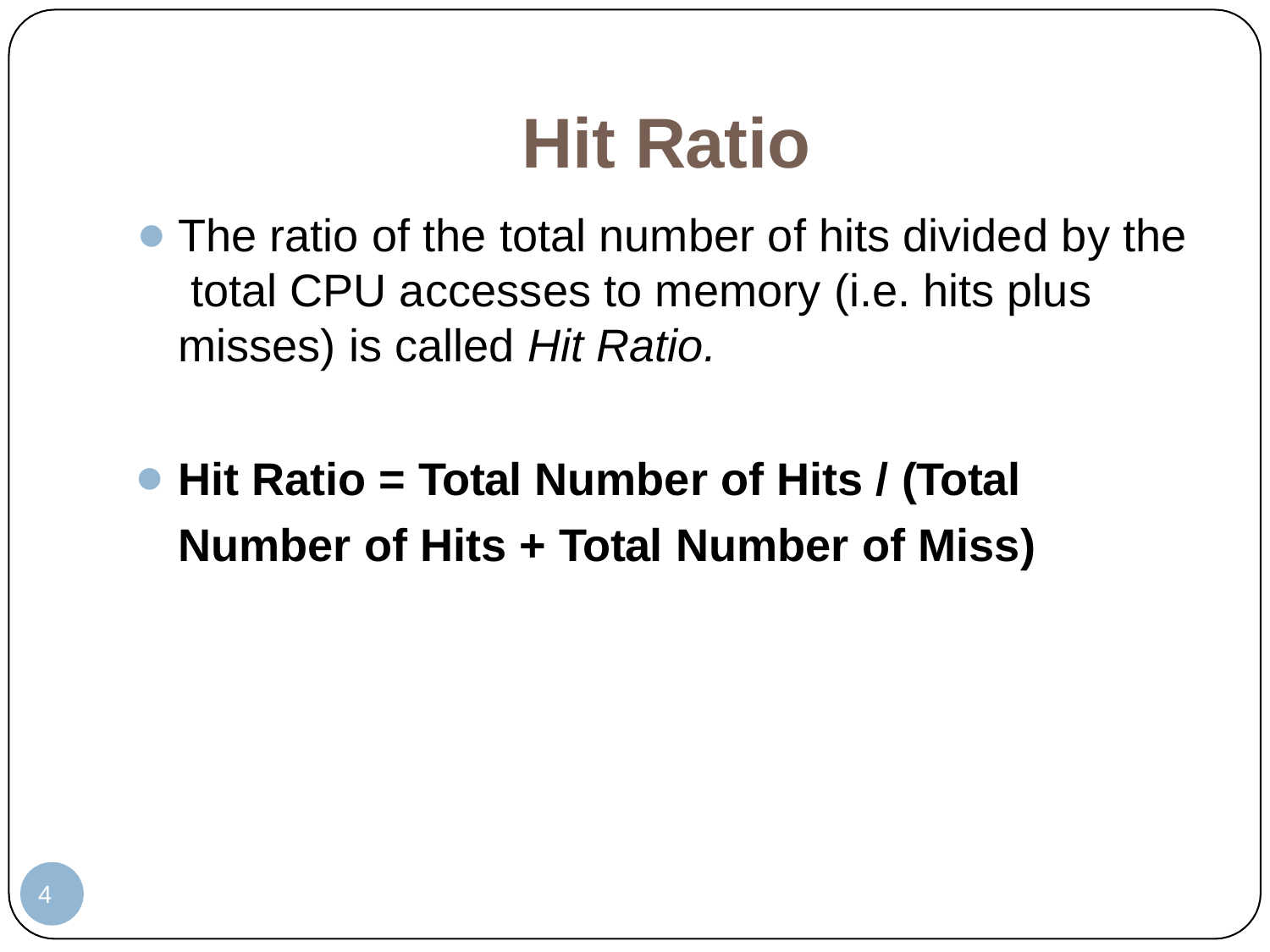

# Hit Ratio
The ratio of the total number of hits divided by the  total CPU accesses to memory (i.e. hits plus  misses) is called Hit Ratio.

Hit Ratio = Total Number of Hits / (Total  Number of Hits + Total Number of Miss)

4